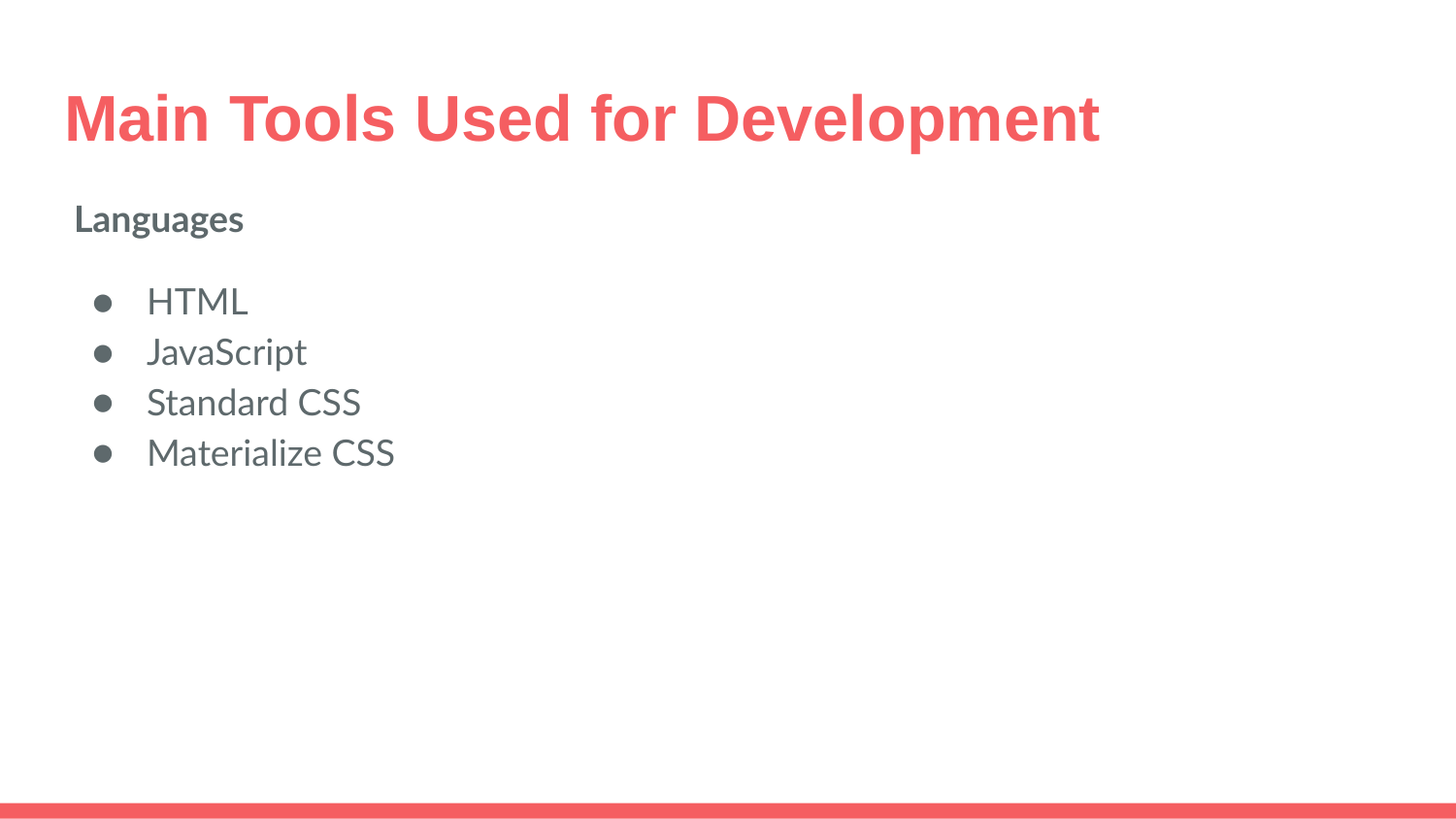

# Main Tools Used for Development
Languages
HTML
JavaScript
Standard CSS
Materialize CSS